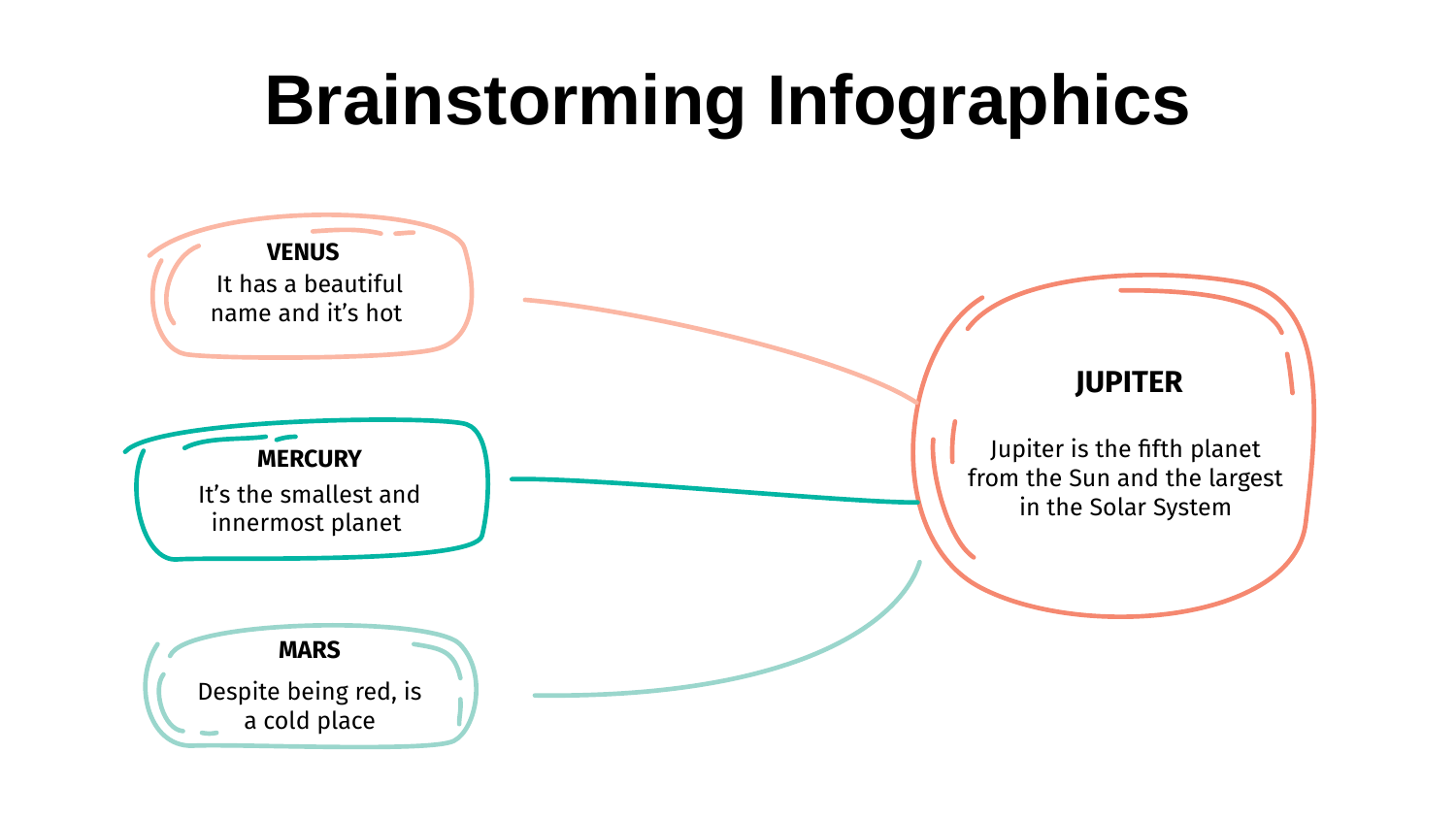

# Brainstorming Infographics

VENUS
It has a beautiful name and it’s hot

 JUPITER
Jupiter is the fifth planet from the Sun and the largest in the Solar System

MERCURY
It’s the smallest and innermost planet

MARS
Despite being red, is a cold place